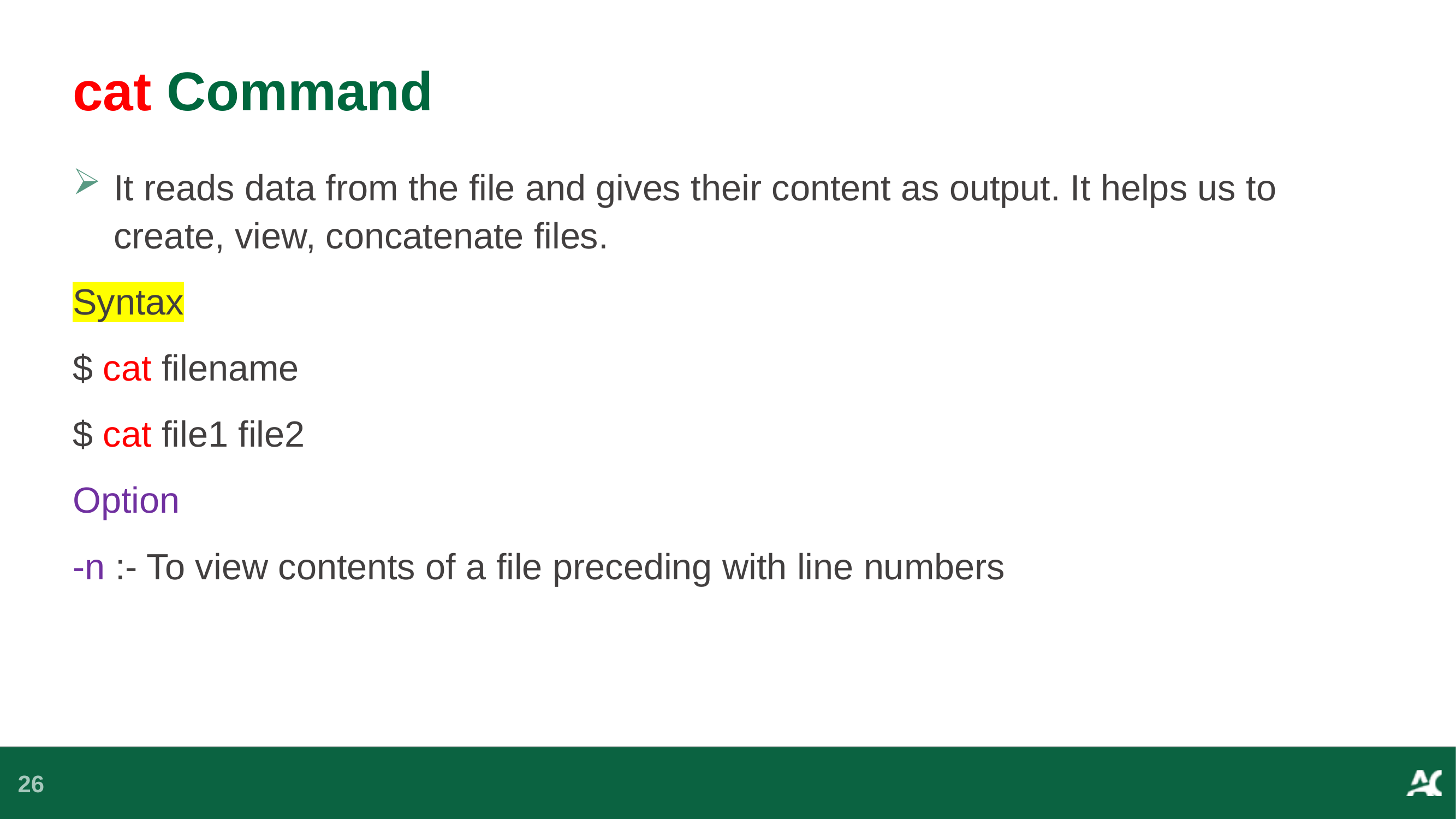

# cat Command
It reads data from the file and gives their content as output. It helps us to create, view, concatenate files.
Syntax
$ cat filename
$ cat file1 file2
Option
-n :- To view contents of a file preceding with line numbers

26